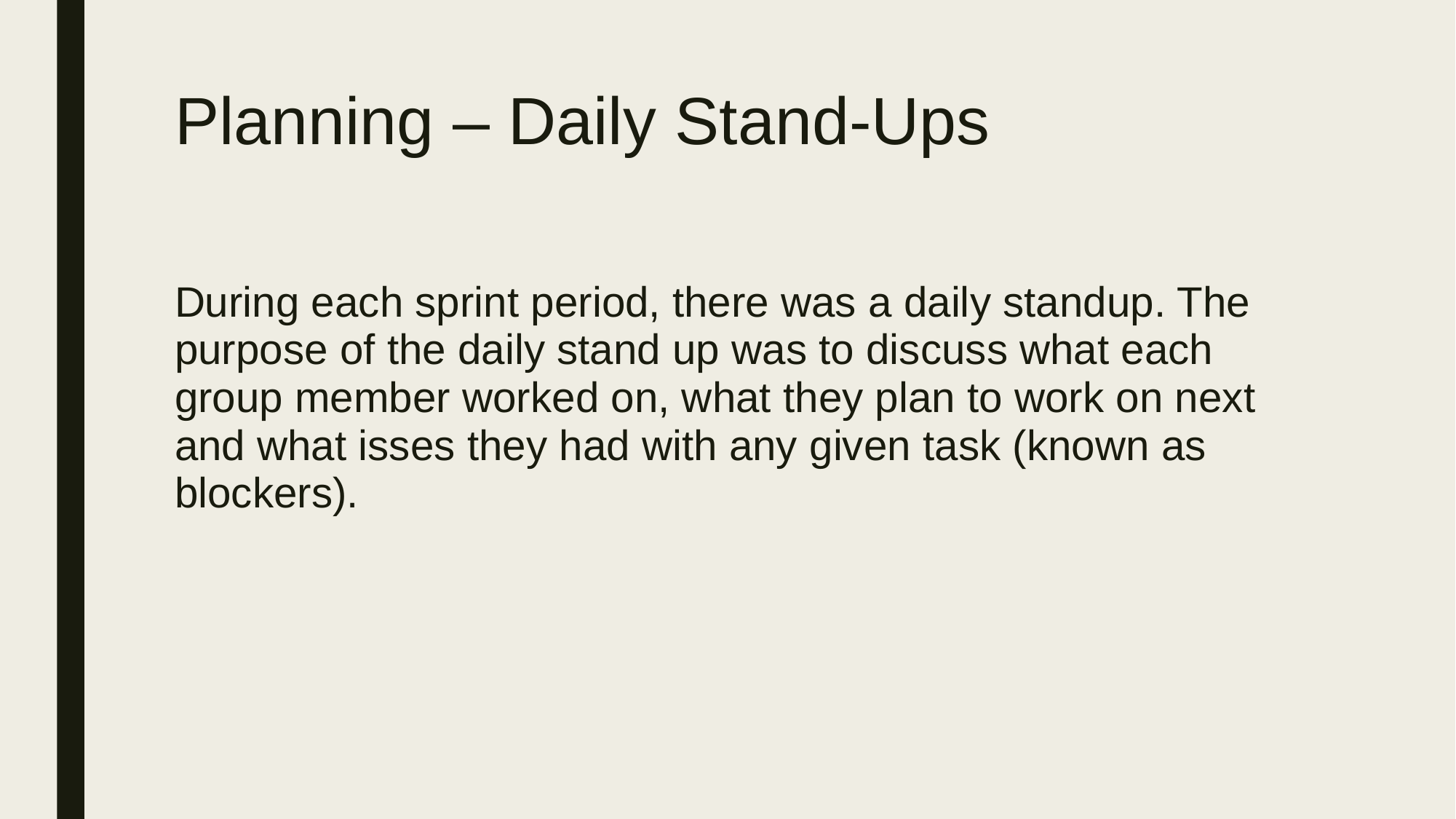

# Planning – Daily Stand-Ups
During each sprint period, there was a daily standup. The purpose of the daily stand up was to discuss what each group member worked on, what they plan to work on next and what isses they had with any given task (known as blockers).